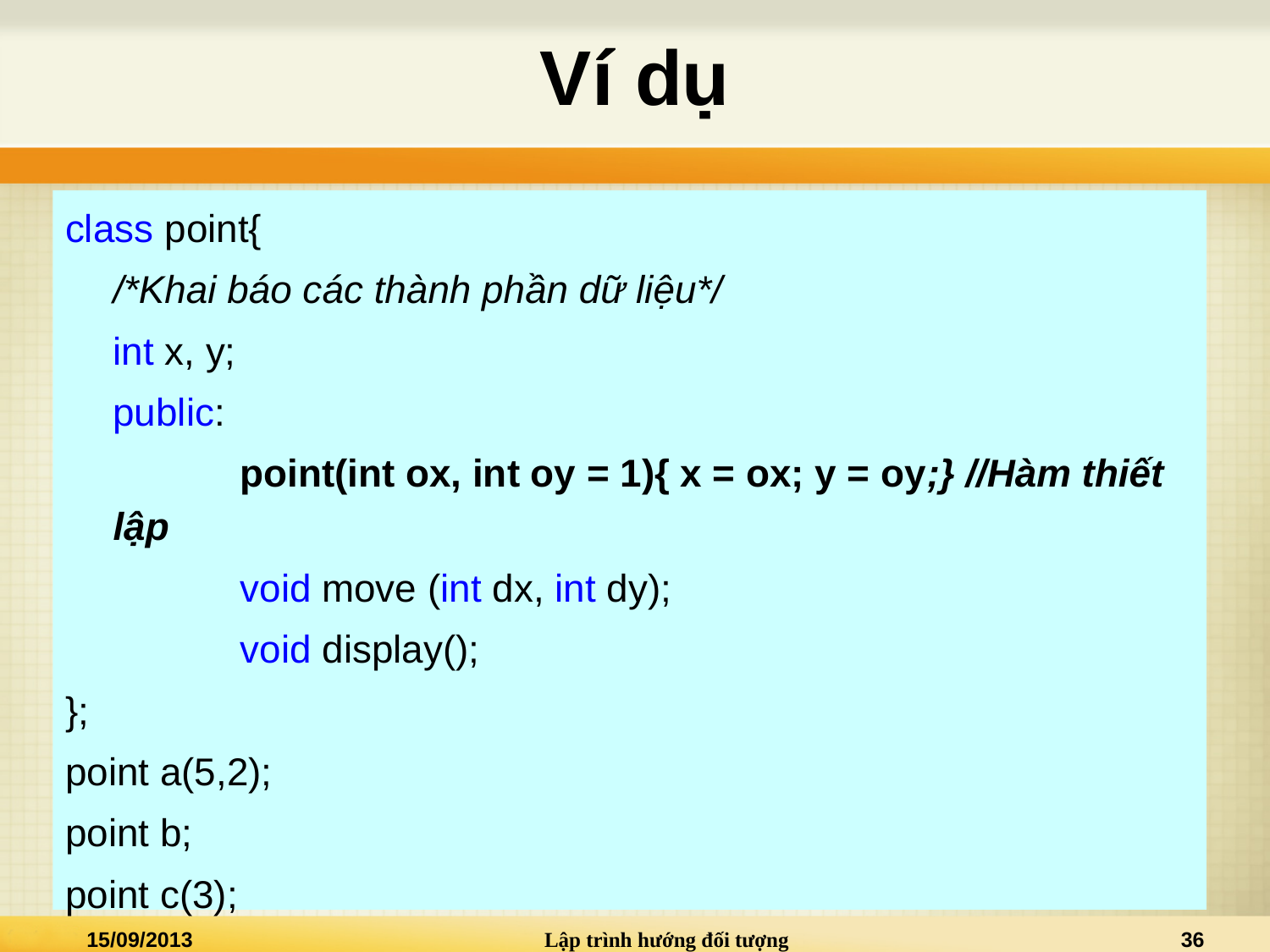

# Ví dụ
class point{
  	/*Khai báo các thành phần dữ liệu*/
 	int x, y;
	public:
  		point(int ox, int oy = 1){ x = ox; y = oy;} //Hàm thiết lập
  		void move (int dx, int dy);
  		void display();
};
point a(5,2);
point b;
point c(3);
15/09/2013
Lập trình hướng đối tượng
36